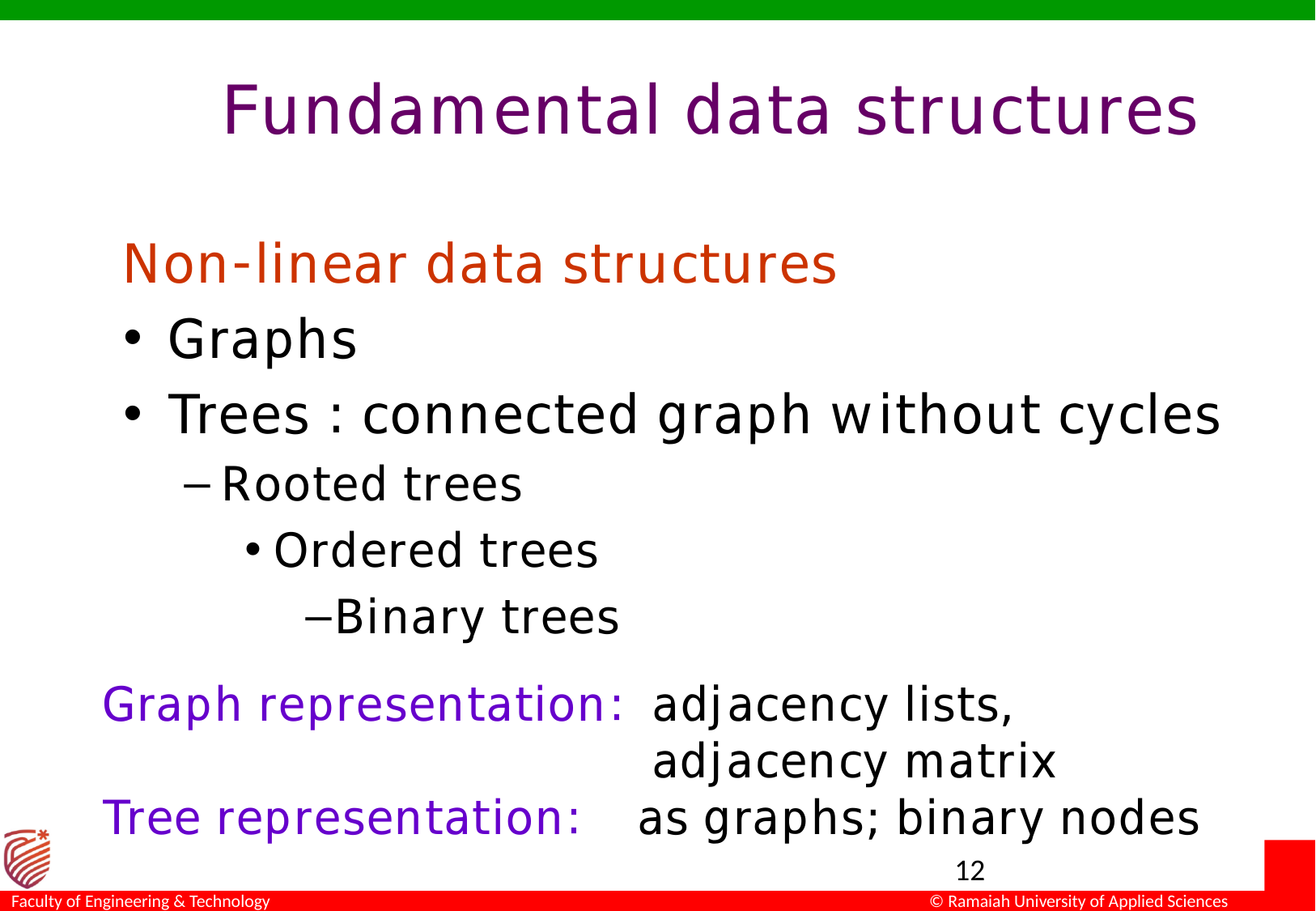

# Fundamental data structures
Non-linear data structures
Graphs
Trees : connected graph without cycles
Rooted trees
Ordered trees
Binary trees
Graph representation:  adjacency lists,
                                        adjacency matrix
Tree representation:    as graphs; binary nodes
12